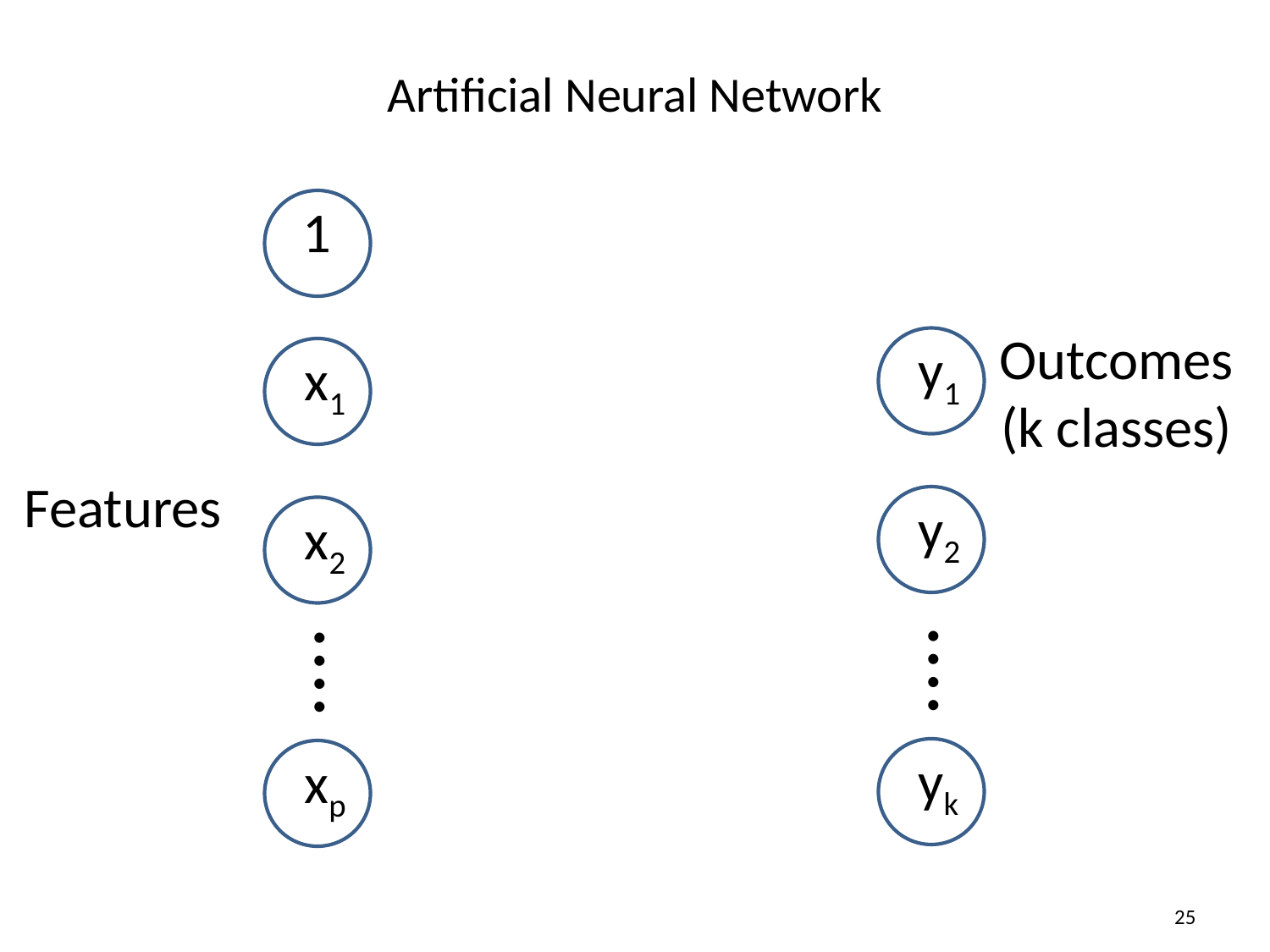

# Artificial Neural Network

1
Outcomes
(k classes)

y1

x1
Features

y2

x2
⁞
⁞

yk

xp
25